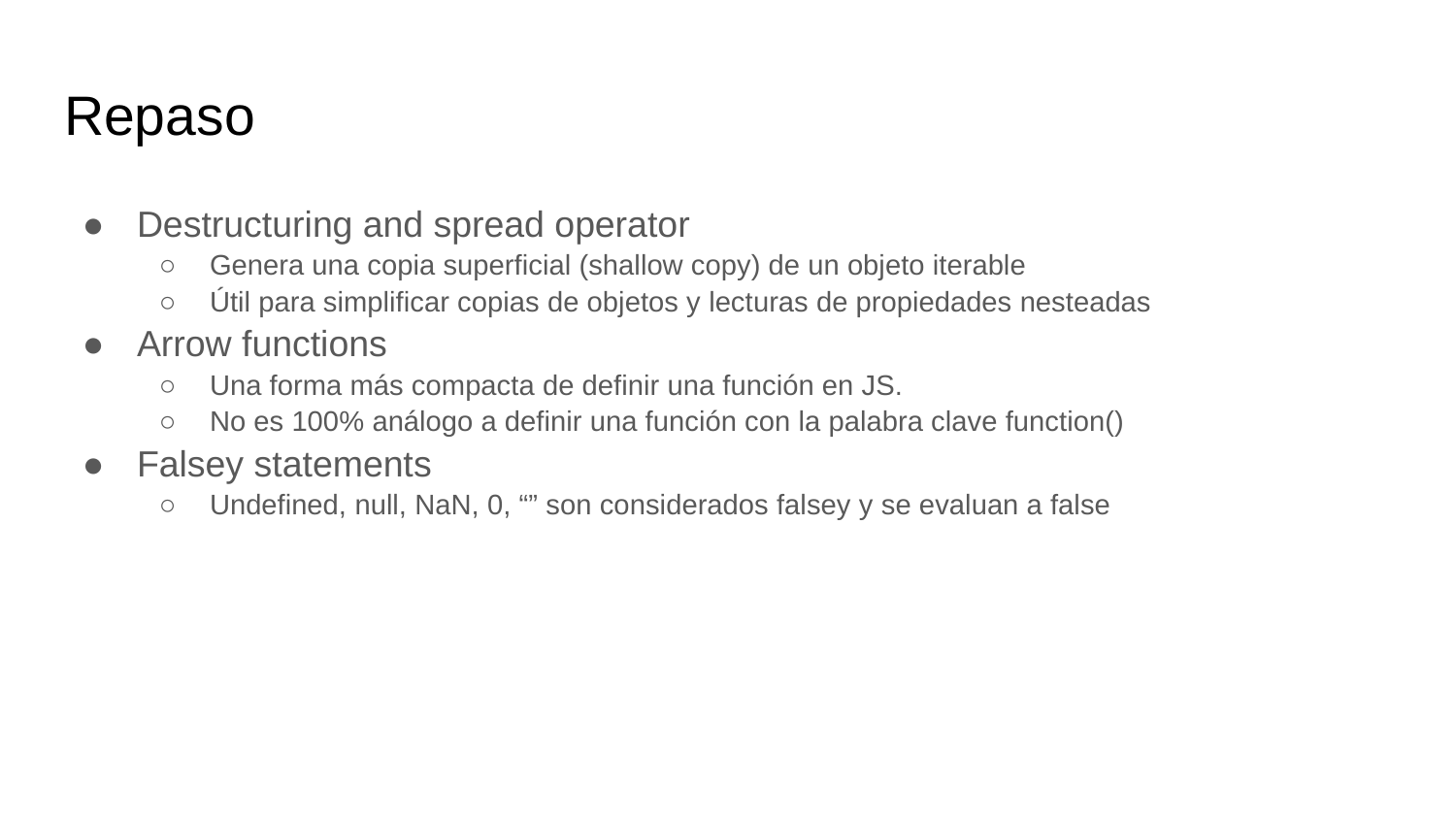

# Repaso
Destructuring and spread operator
Genera una copia superficial (shallow copy) de un objeto iterable
Útil para simplificar copias de objetos y lecturas de propiedades nesteadas
Arrow functions
Una forma más compacta de definir una función en JS.
No es 100% análogo a definir una función con la palabra clave function()
Falsey statements
Undefined, null, NaN, 0, “” son considerados falsey y se evaluan a false